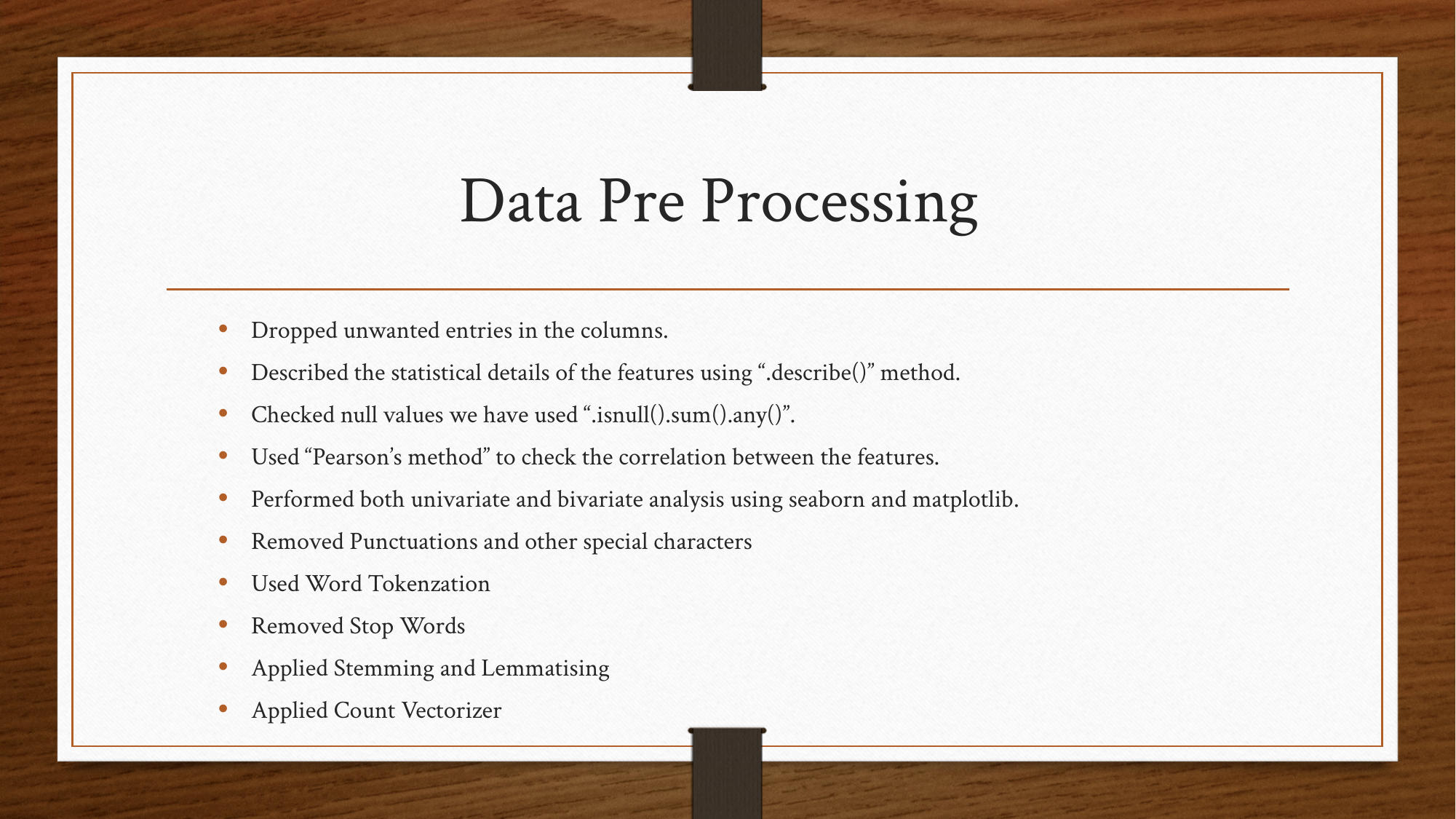

# Data Pre Processing
Dropped unwanted entries in the columns.
Described the statistical details of the features using “.describe()” method.
Checked null values we have used “.isnull().sum().any()”.
Used “Pearson’s method” to check the correlation between the features.
Performed both univariate and bivariate analysis using seaborn and matplotlib.
Removed Punctuations and other special characters
Used Word Tokenzation
Removed Stop Words
Applied Stemming and Lemmatising
Applied Count Vectorizer